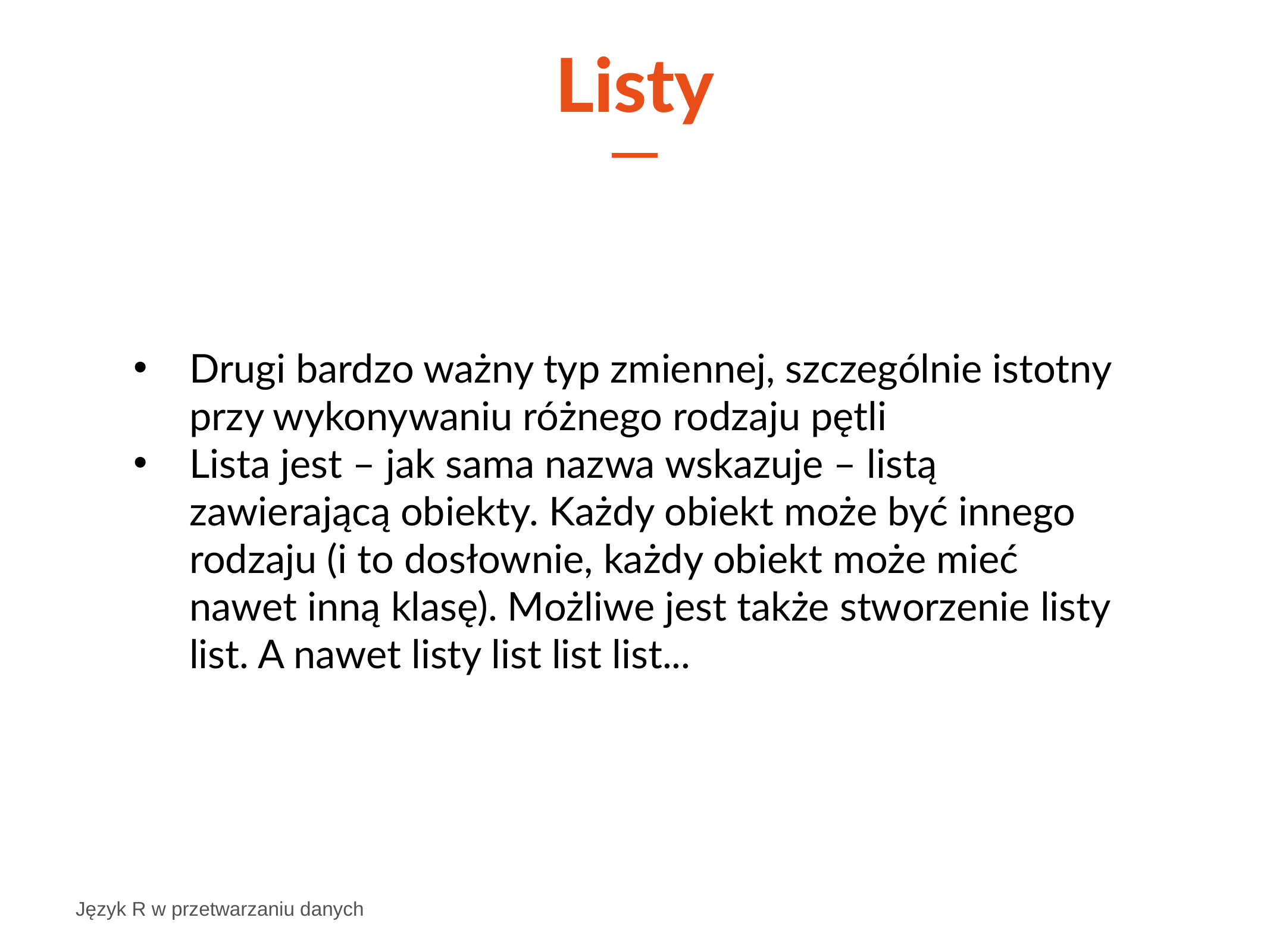

# Listy

Drugi bardzo ważny typ zmiennej, szczególnie istotny przy wykonywaniu różnego rodzaju pętli
Lista jest – jak sama nazwa wskazuje – listą zawierającą obiekty. Każdy obiekt może być innego rodzaju (i to dosłownie, każdy obiekt może mieć nawet inną klasę). Możliwe jest także stworzenie listy list. A nawet listy list list list...

Język R w przetwarzaniu danych